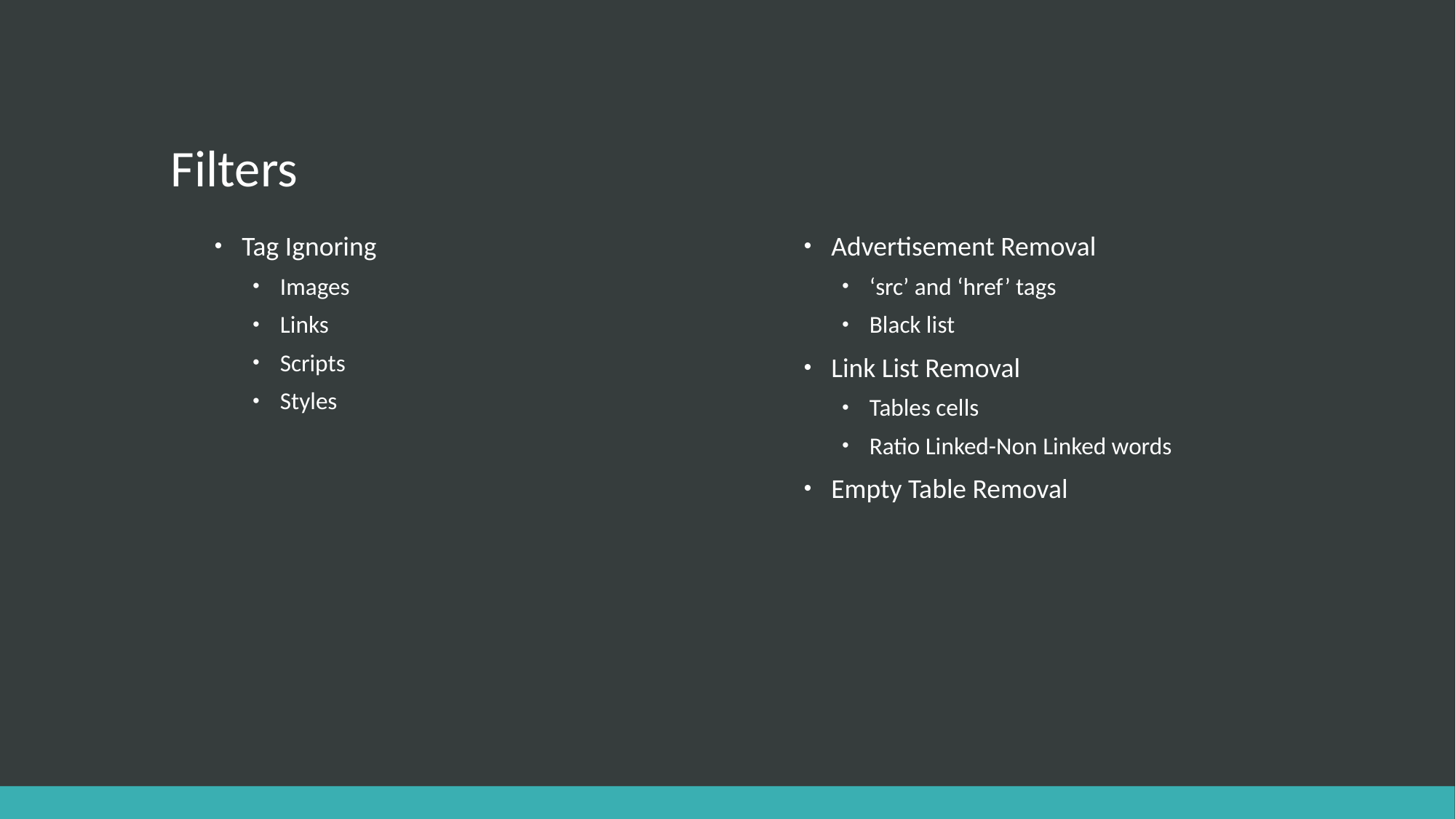

# Filters
Tag Ignoring
Images
Links
Scripts
Styles
Advertisement Removal
‘src’ and ‘href’ tags
Black list
Link List Removal
Tables cells
Ratio Linked-Non Linked words
Empty Table Removal